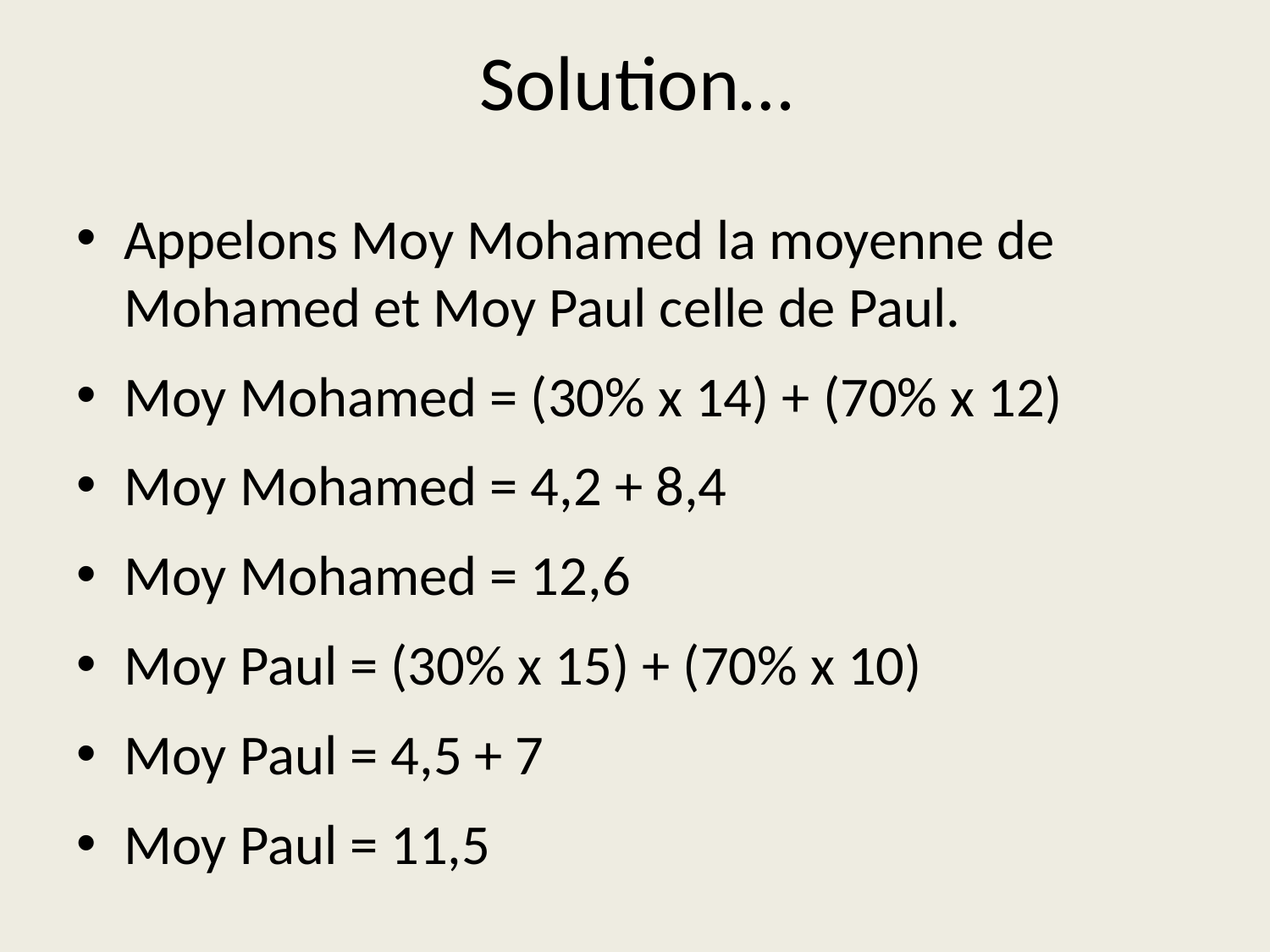

# Solution…
Appelons Moy Mohamed la moyenne de Mohamed et Moy Paul celle de Paul.
Moy Mohamed = (30% x 14) + (70% x 12)
Moy Mohamed = 4,2 + 8,4
Moy Mohamed = 12,6
Moy Paul = (30% x 15) + (70% x 10)
Moy Paul = 4,5 + 7
Moy Paul = 11,5